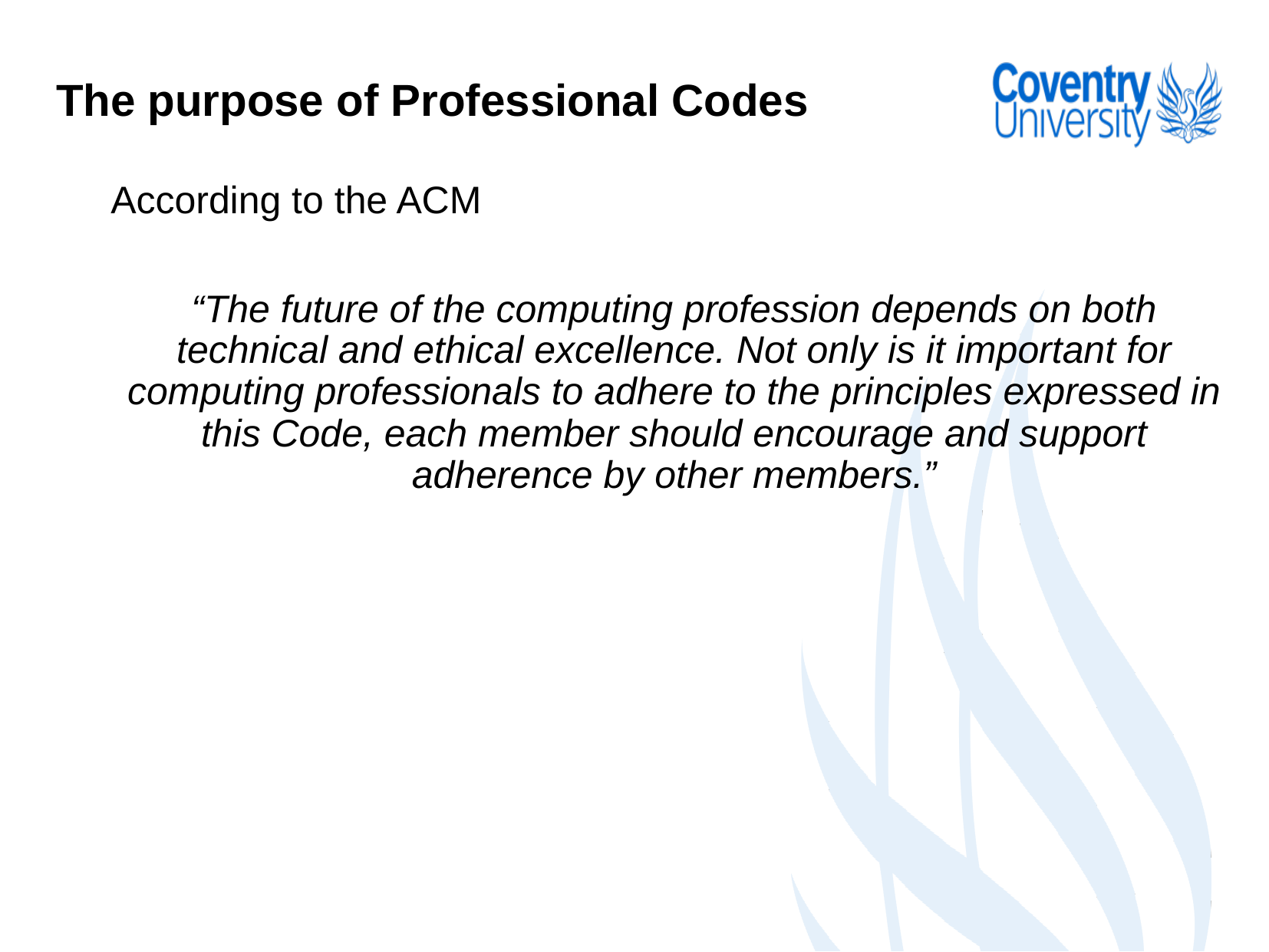

The purpose of Professional Codes
According to the ACM

“The future of the computing profession depends on both technical and ethical excellence. Not only is it important for computing professionals to adhere to the principles expressed in this Code, each member should encourage and support adherence by other members.”